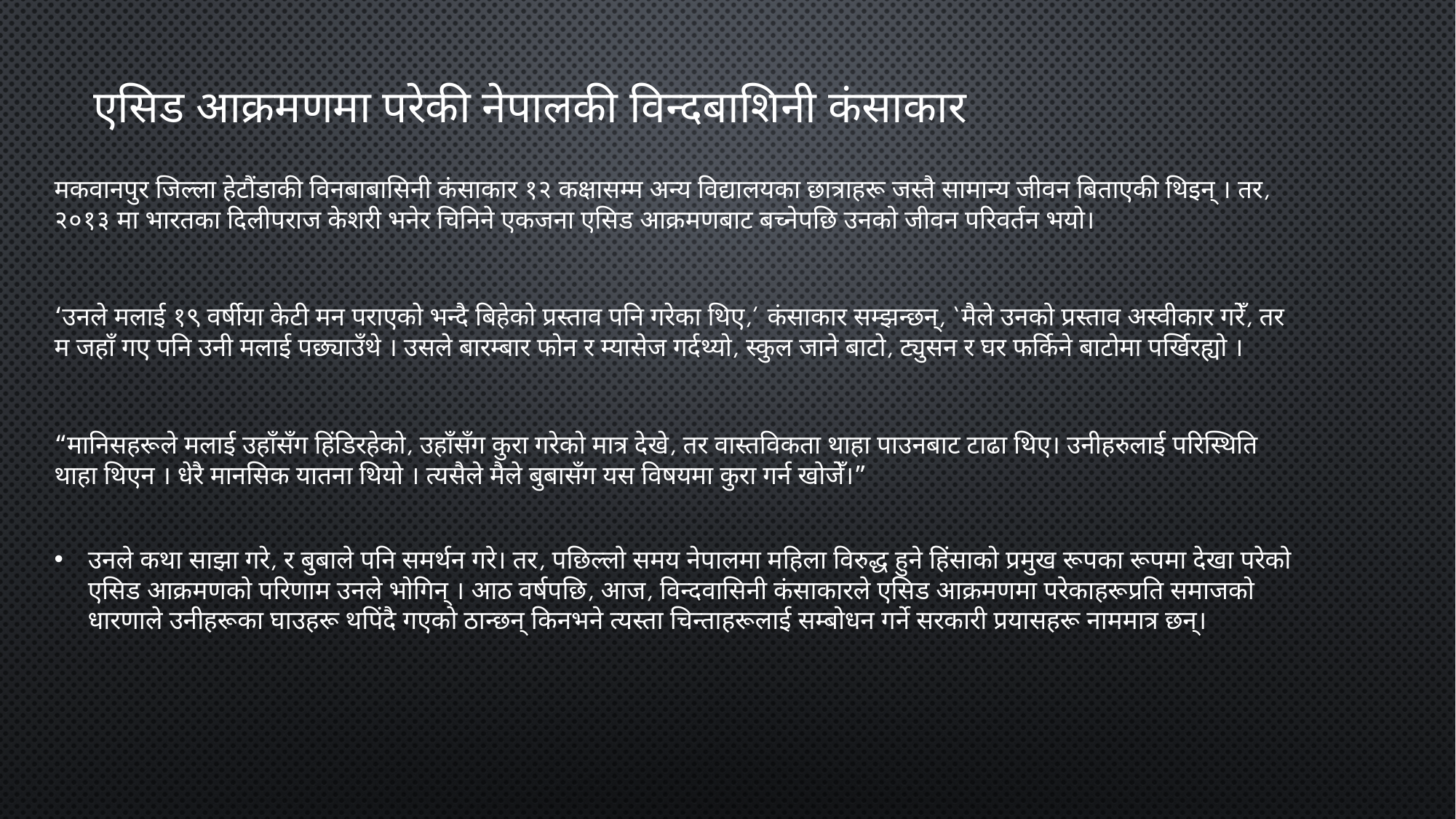

# एसिड आक्रमणमा परेकी नेपालकी विन्दबाशिनी कंसाकार
मकवानपुर जिल्ला हेटौंडाकी विनबाबासिनी कंसाकार १२ कक्षासम्म अन्य विद्यालयका छात्राहरू जस्तै सामान्य जीवन बिताएकी थिइन् । तर, २०१३ मा भारतका दिलीपराज केशरी भनेर चिनिने एकजना एसिड आक्रमणबाट बच्नेपछि उनको जीवन परिवर्तन भयो।

‘उनले मलाई १९ वर्षीया केटी मन पराएको भन्दै बिहेको प्रस्ताव पनि गरेका थिए,’ कंसाकार सम्झन्छन्, ‘मैले उनको प्रस्ताव अस्वीकार गरेँ, तर म जहाँ गए पनि उनी मलाई पछ्याउँथे । उसले बारम्बार फोन र म्यासेज गर्दथ्यो, स्कुल जाने बाटो, ट्युसन र घर फर्किने बाटोमा पर्खिरह्यो ।

“मानिसहरूले मलाई उहाँसँग हिंडिरहेको, उहाँसँग कुरा गरेको मात्र देखे, तर वास्तविकता थाहा पाउनबाट टाढा थिए। उनीहरुलाई परिस्थिति थाहा थिएन । धेरै मानसिक यातना थियो । त्यसैले मैले बुबासँग यस विषयमा कुरा गर्न खोजेँ।”

उनले कथा साझा गरे, र बुबाले पनि समर्थन गरे। तर, पछिल्लो समय नेपालमा महिला विरुद्ध हुने हिंसाको प्रमुख रूपका रूपमा देखा परेको एसिड आक्रमणको परिणाम उनले भोगिन् । आठ वर्षपछि, आज, विन्दवासिनी कंसाकारले एसिड आक्रमणमा परेकाहरूप्रति समाजको धारणाले उनीहरूका घाउहरू थपिंदै गएको ठान्छन् किनभने त्यस्ता चिन्ताहरूलाई सम्बोधन गर्ने सरकारी प्रयासहरू नाममात्र छन्।